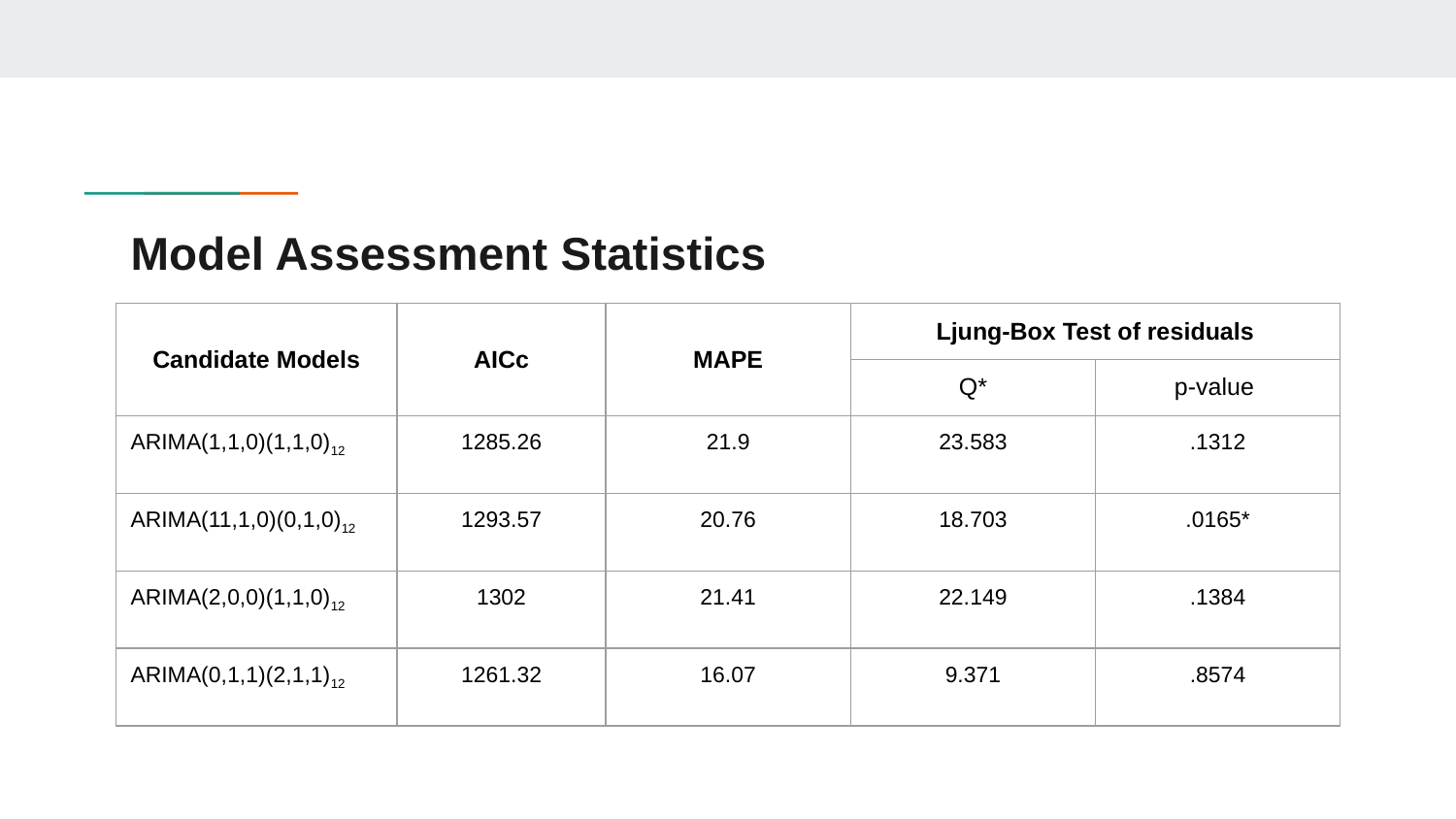

# Model Assessment Statistics
| Candidate Models | AICc | MAPE | Ljung-Box Test of residuals |  |
| --- | --- | --- | --- | --- |
|  |  |  | Q\* | p-value |
| ARIMA(1,1,0)(1,1,0)12 | 1285.26 | 21.9 | 23.583 | .1312 |
| ARIMA(11,1,0)(0,1,0)12 | 1293.57 | 20.76 | 18.703 | .0165\* |
| ARIMA(2,0,0)(1,1,0)12 | 1302 | 21.41 | 22.149 | .1384 |
| ARIMA(0,1,1)(2,1,1)12 | 1261.32 | 16.07 | 9.371 | .8574 |